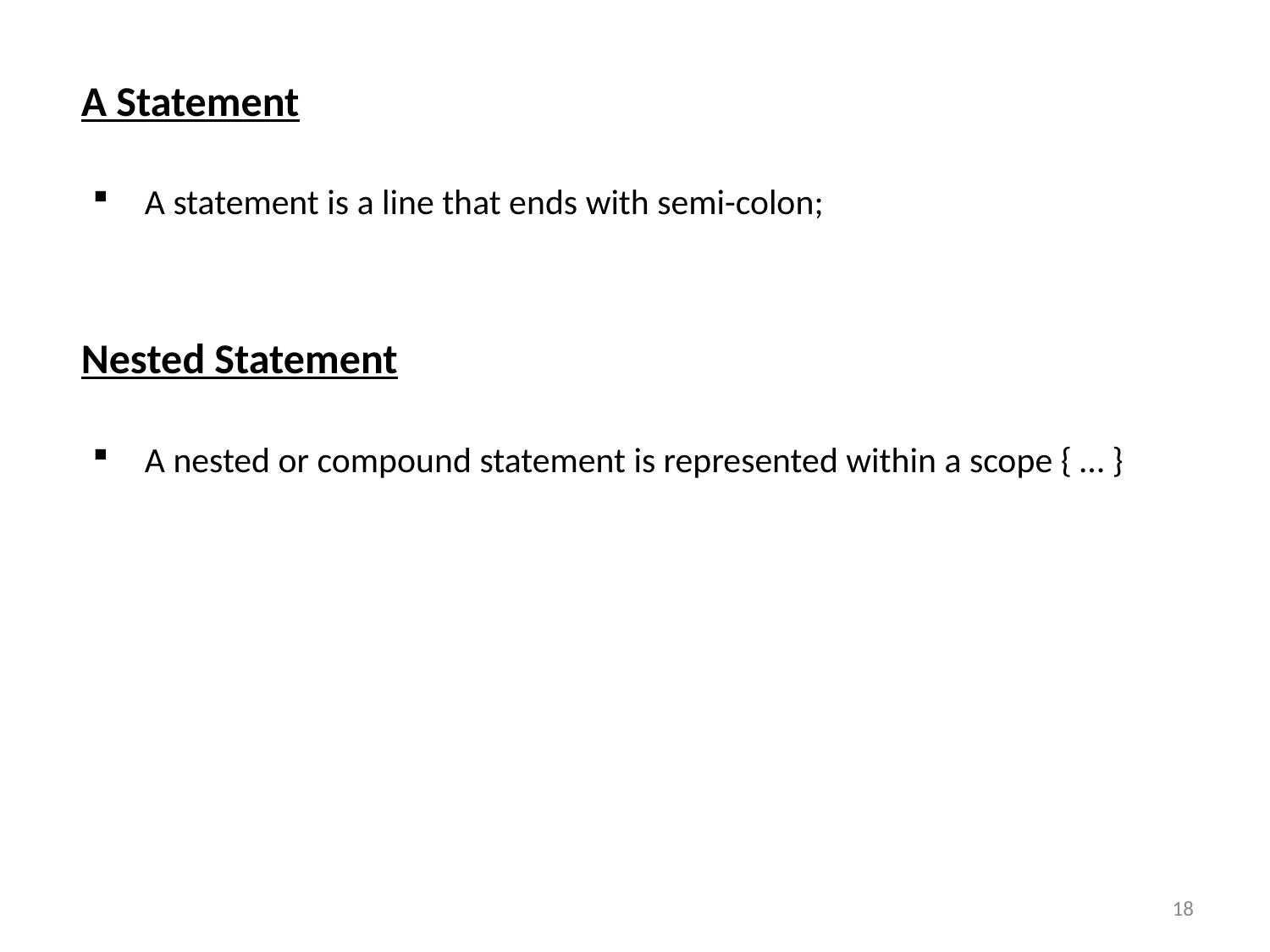

A Statement

A statement is a line that ends with semi-colon;
Nested Statement

A nested or compound statement is represented within a scope { … }
18